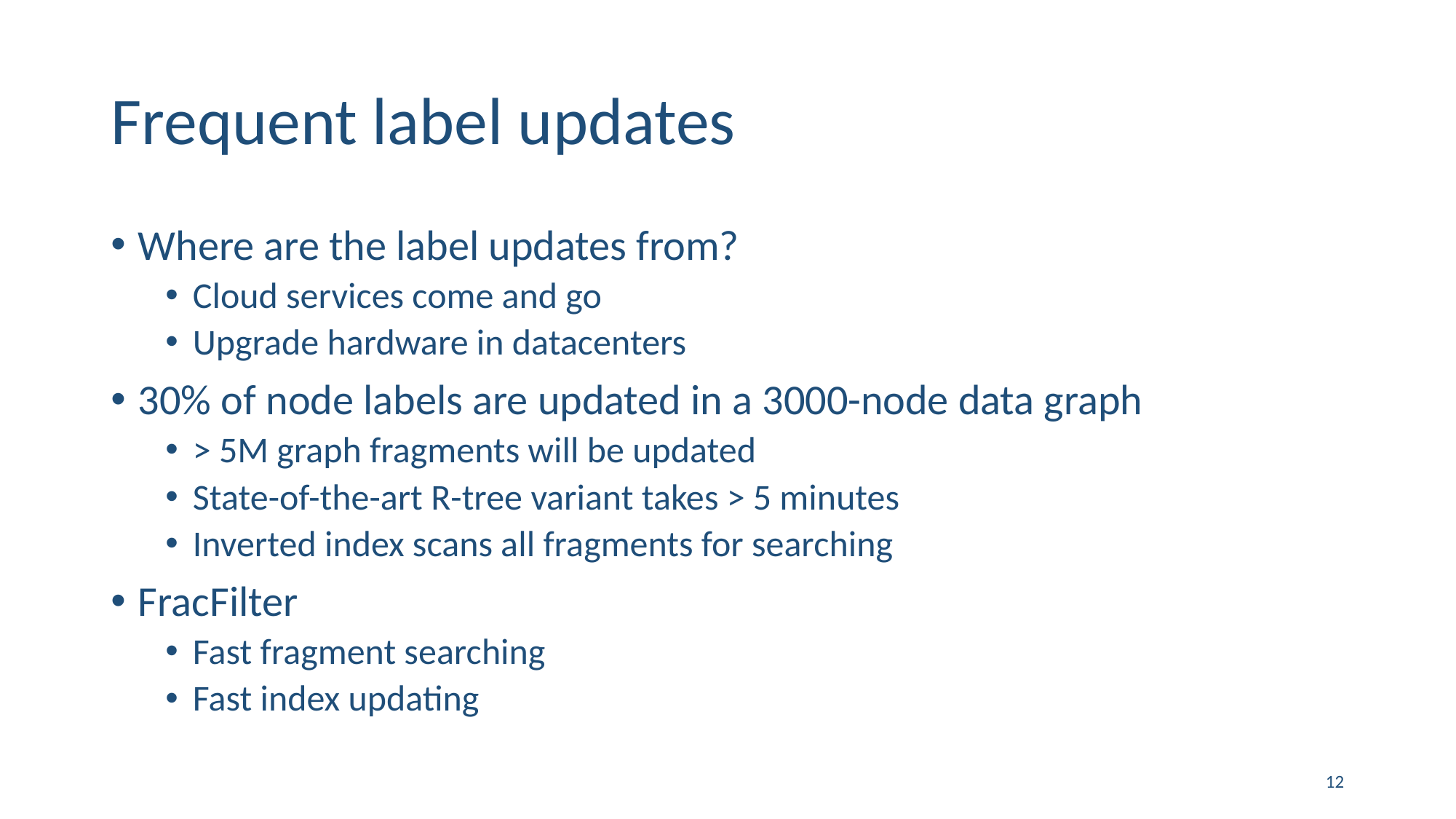

# Frequent label updates
Where are the label updates from?
Cloud services come and go
Upgrade hardware in datacenters
30% of node labels are updated in a 3000-node data graph
> 5M graph fragments will be updated
State-of-the-art R-tree variant takes > 5 minutes
Inverted index scans all fragments for searching
FracFilter
Fast fragment searching
Fast index updating
12